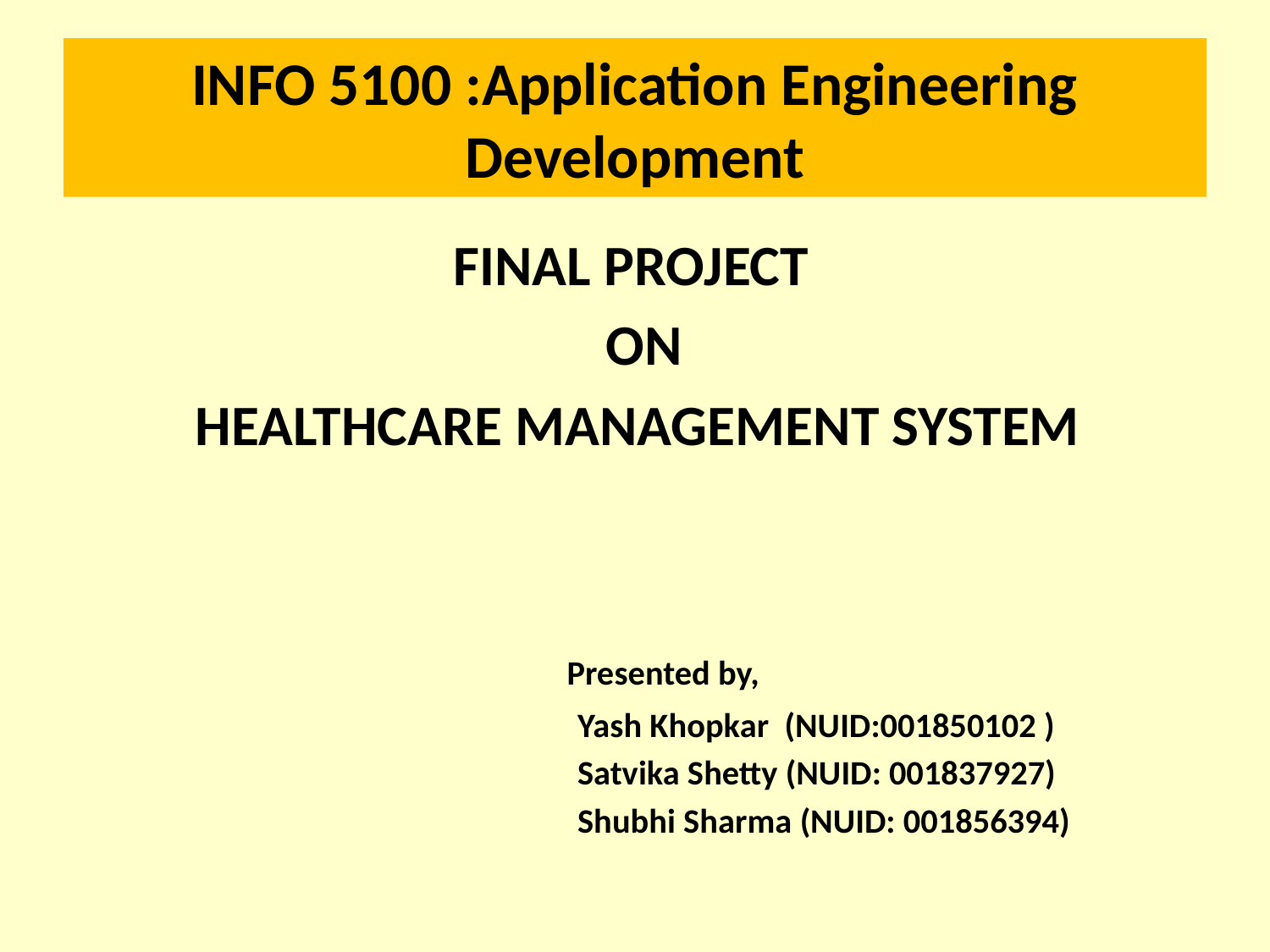

# INFO 5100 :Application Engineering Development
FINAL PROJECT
ON
HEALTHCARE MANAGEMENT SYSTEM

                                      Presented by,
                                                                Yash Khopkar  (NUID:001850102 )
                                                                Satvika Shetty (NUID: 001837927)
                                                                Shubhi Sharma (NUID: 001856394)